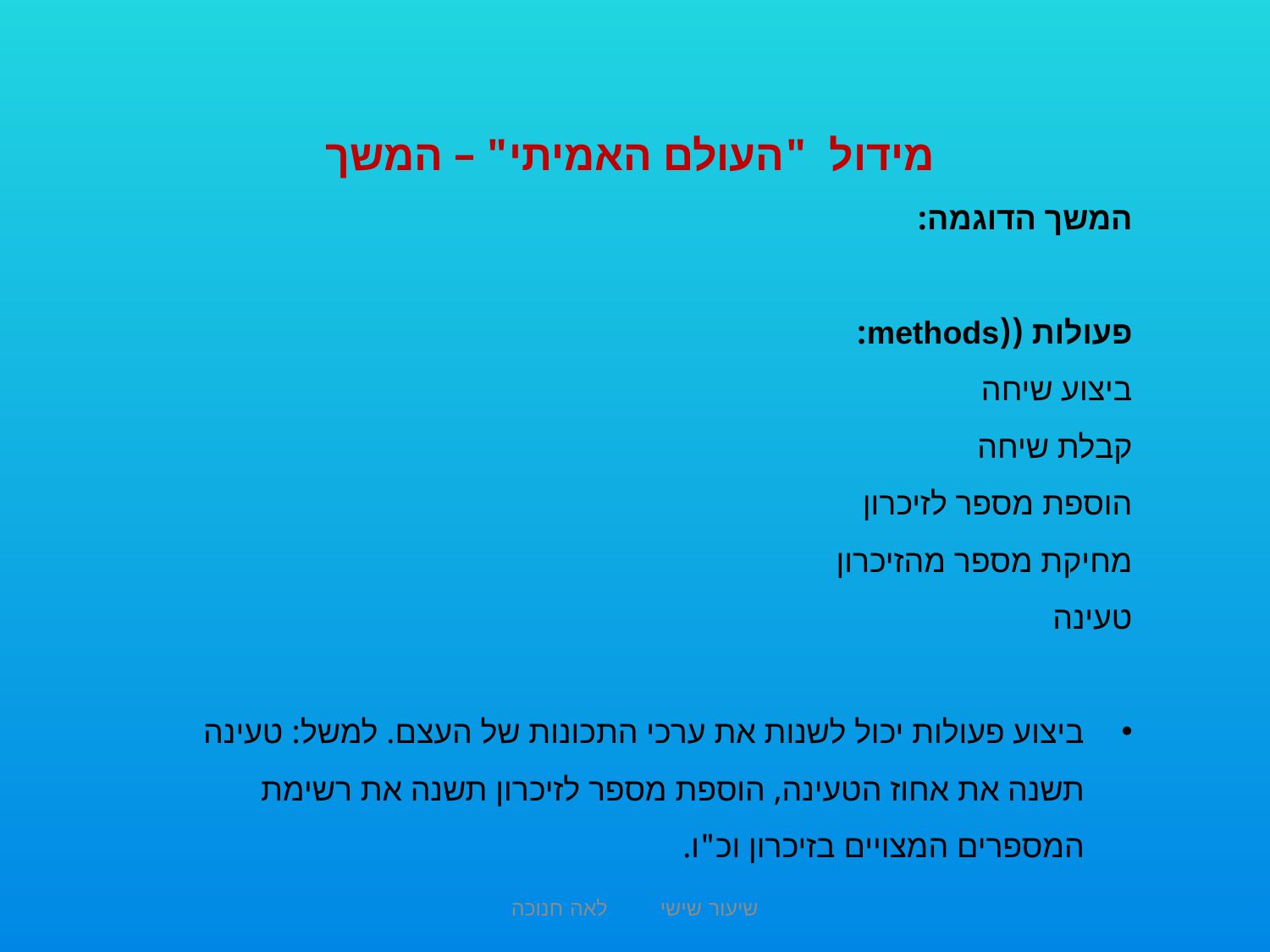

מידול  "העולם האמיתי" – המשך
המשך הדוגמה:

פעולות ((methods:
ביצוע שיחה
קבלת שיחה
הוספת מספר לזיכרון
מחיקת מספר מהזיכרון
טעינה

ביצוע פעולות יכול לשנות את ערכי התכונות של העצם. למשל: טעינה תשנה את אחוז הטעינה, הוספת מספר לזיכרון תשנה את רשימת המספרים המצויים בזיכרון וכ"ו.

שיעור שישי        לאה חנוכה